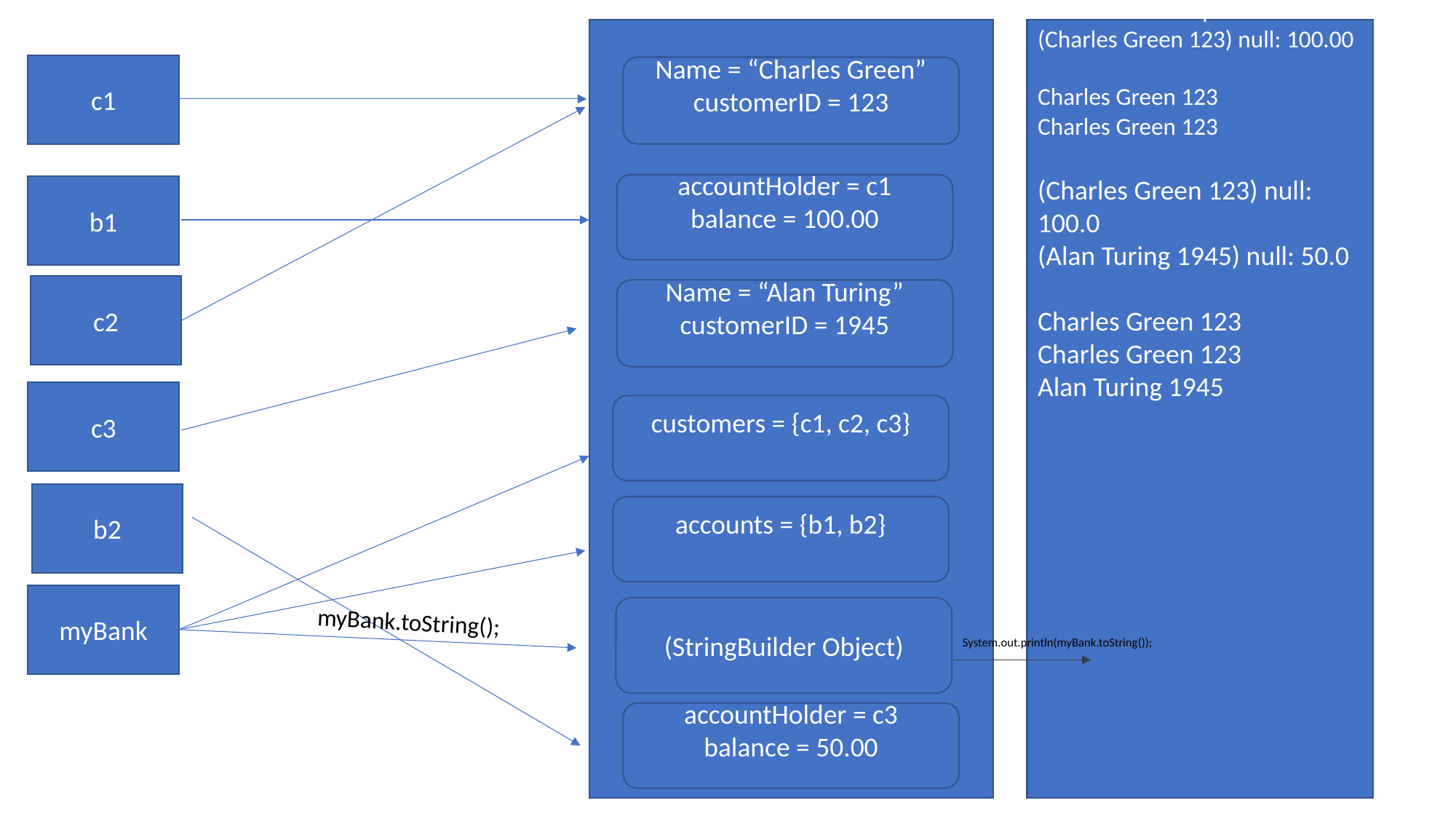

Output
(Charles Green 123) null: 100.00

Charles Green 123
Charles Green 123

(Charles Green 123) null: 100.0
(Alan Turing 1945) null: 50.0

Charles Green 123
Charles Green 123
Alan Turing 1945

c1
Name = “Charles Green”
customerID = 123

accountHolder = c1
balance = 100.00

b1
c2
Name = “Alan Turing”
customerID = 1945

c3
customers = {c1, c2, c3}

b2
accounts = {b1, b2}

myBank
(StringBuilder Object)
myBank.toString();
System.out.println(myBank.toString());
accountHolder = c3
balance = 50.00